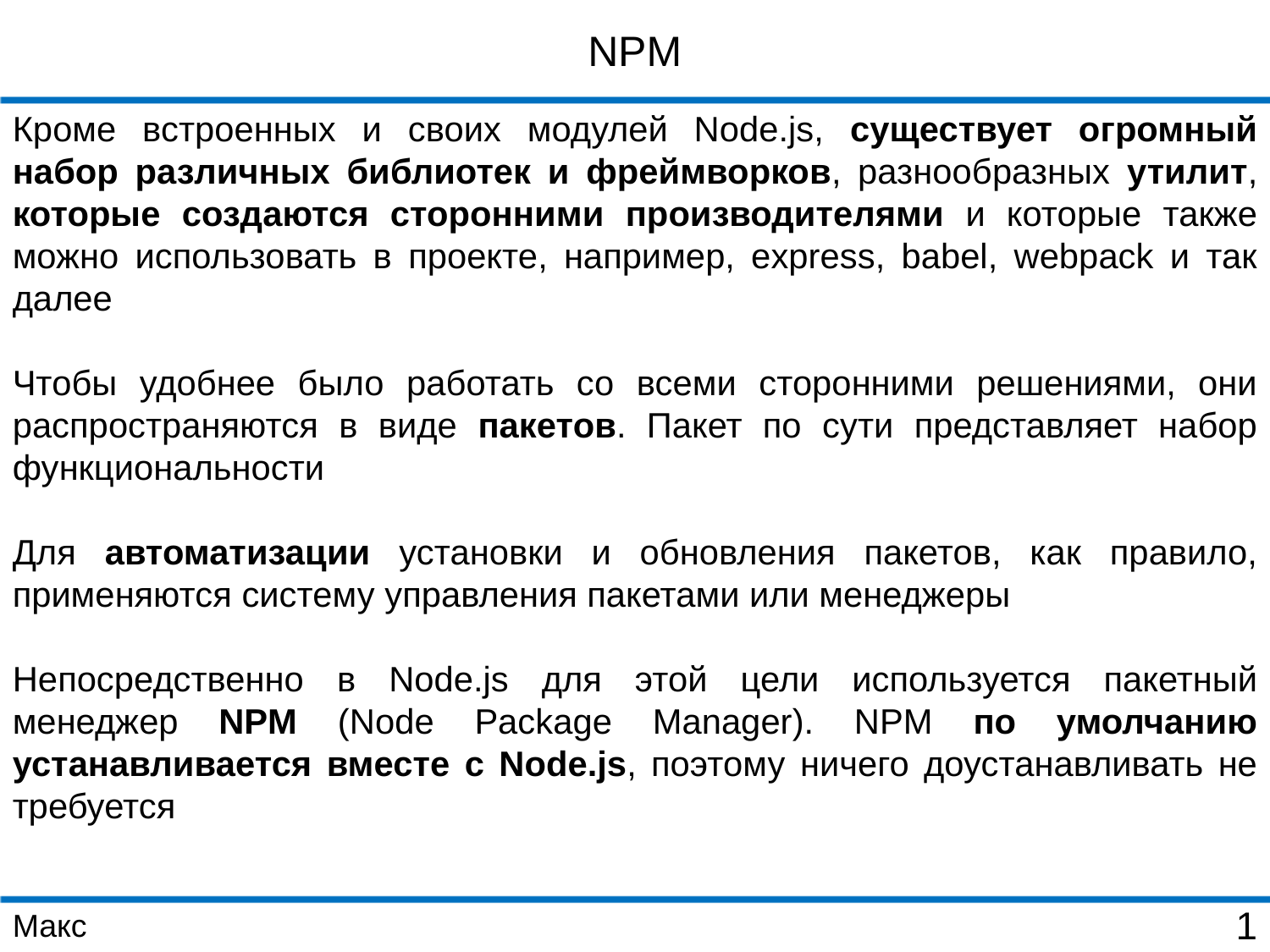

NPM
Кроме встроенных и своих модулей Node.js, существует огромный набор различных библиотек и фреймворков, разнообразных утилит, которые создаются сторонними производителями и которые также можно использовать в проекте, например, express, babel, webpack и так далее

Чтобы удобнее было работать со всеми сторонними решениями, они распространяются в виде пакетов. Пакет по сути представляет набор функциональности

Для автоматизации установки и обновления пакетов, как правило, применяются систему управления пакетами или менеджеры

Непосредственно в Node.js для этой цели используется пакетный менеджер NPM (Node Package Manager). NPM по умолчанию устанавливается вместе с Node.js, поэтому ничего доустанавливать не требуется
Макс
1